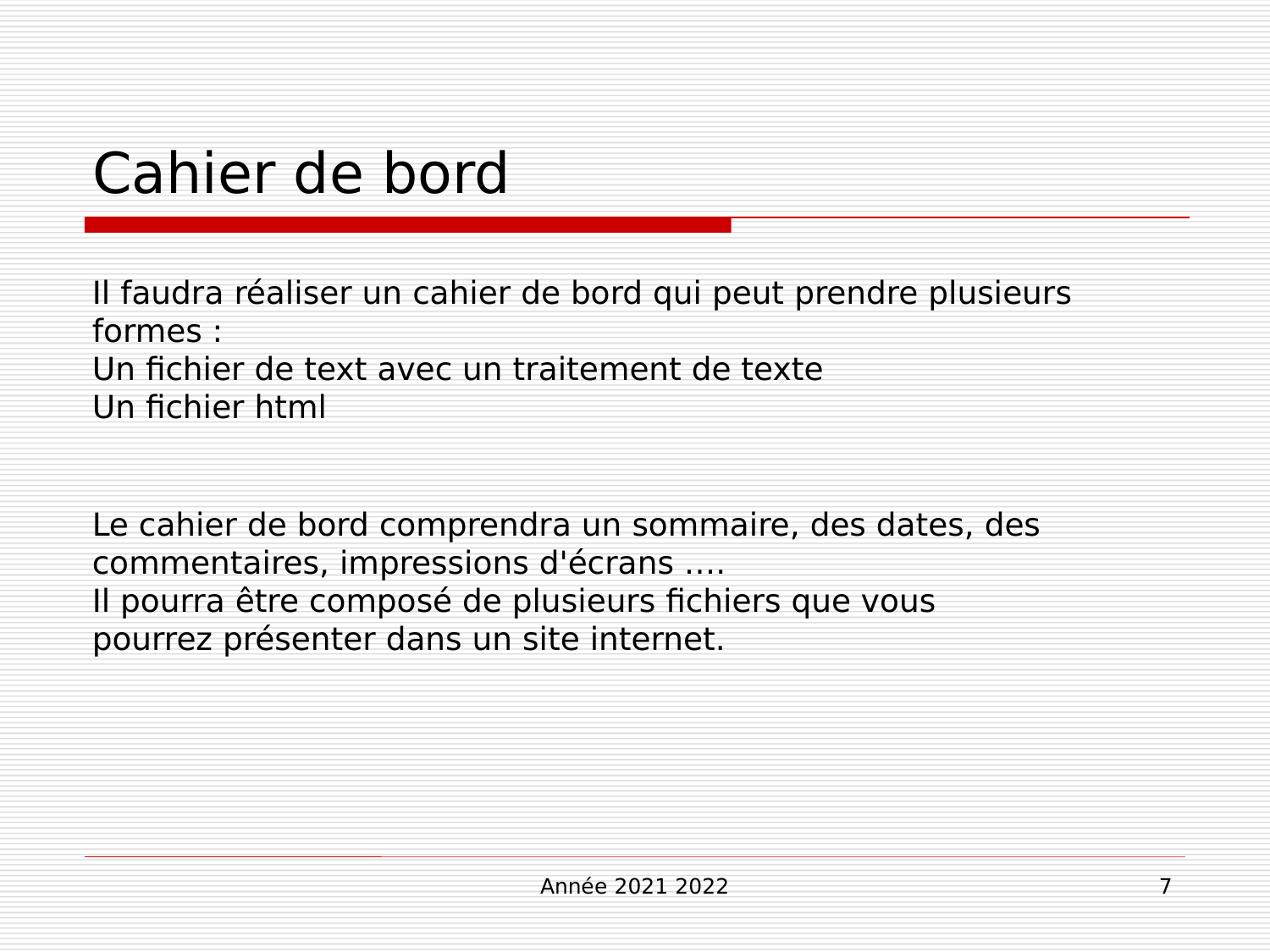

# Cahier de bord
Il faudra réaliser un cahier de bord qui peut prendre plusieurs formes :
Un fichier de text avec un traitement de texte
Un fichier html
Le cahier de bord comprendra un sommaire, des dates, des commentaires, impressions d'écrans ….
Il pourra être composé de plusieurs fichiers que vous pourrez présenter dans un site internet.
Année 2021 2022
7